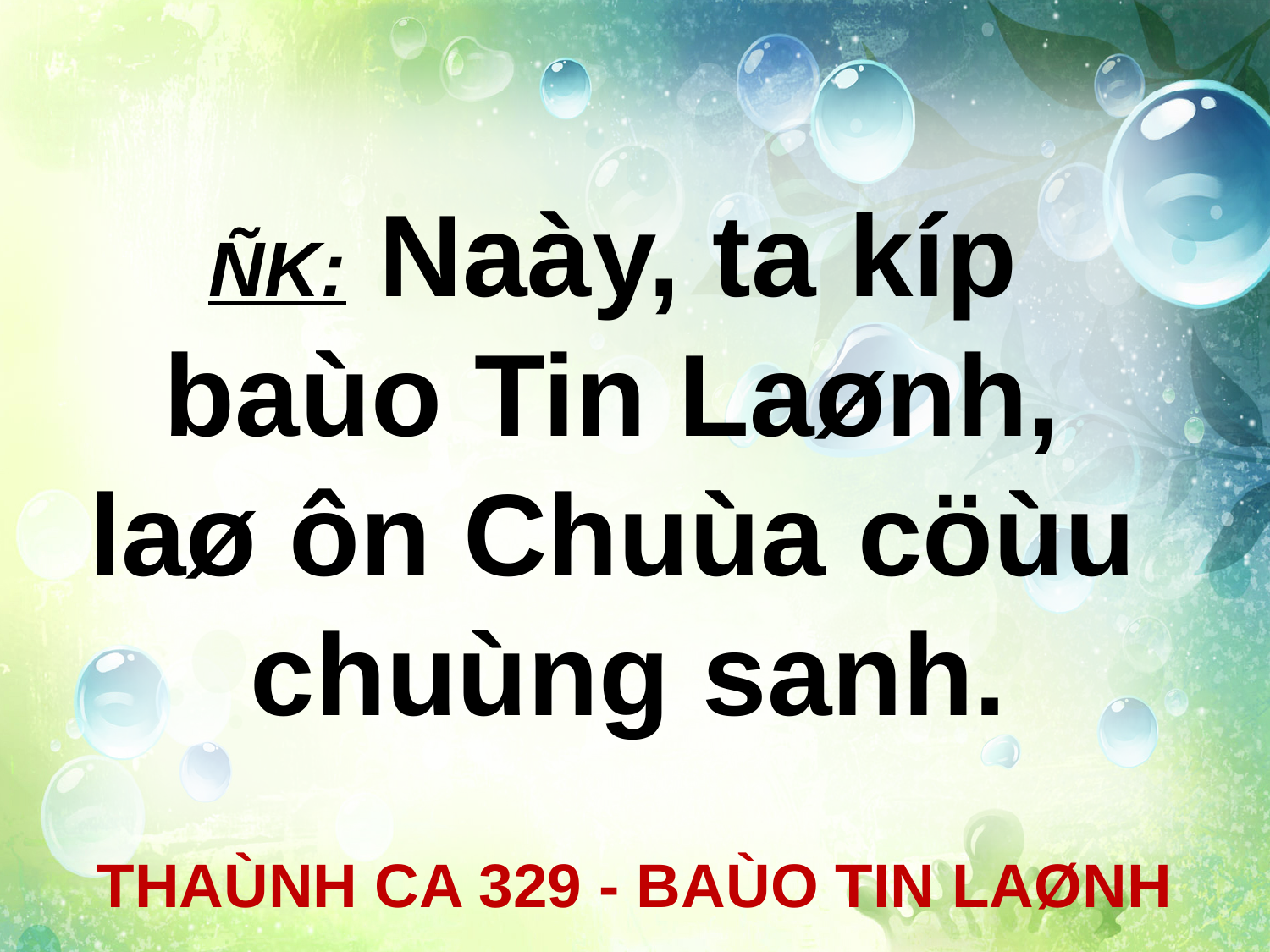

ÑK: Naày, ta kíp
baùo Tin Laønh,
laø ôn Chuùa cöùu
chuùng sanh.
THAÙNH CA 329 - BAÙO TIN LAØNH